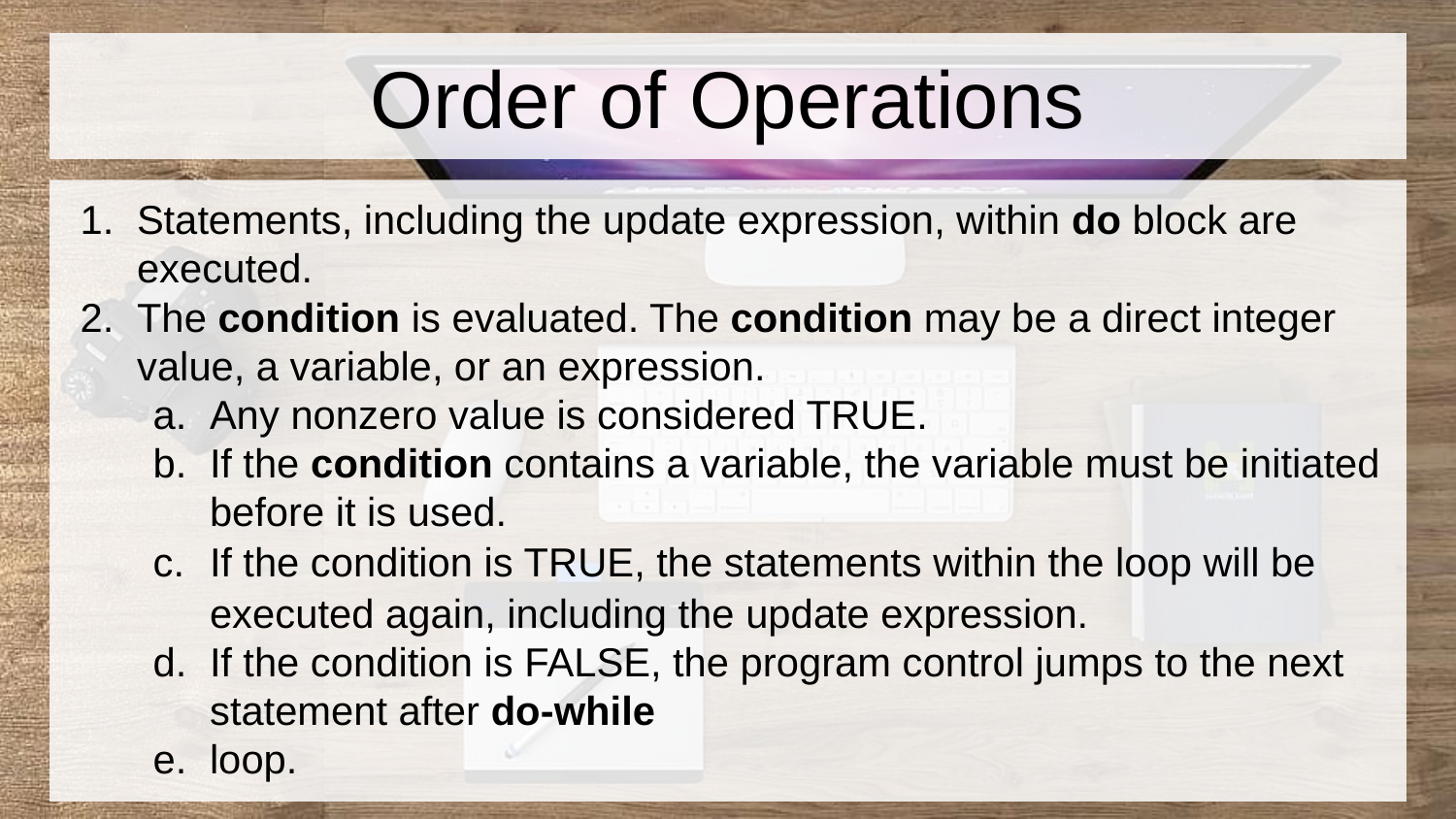

# Order of Operations
Statements, including the update expression, within do block are executed.
The condition is evaluated. The condition may be a direct integer value, a variable, or an expression.
Any nonzero value is considered TRUE.
If the condition contains a variable, the variable must be initiated before it is used.
If the condition is TRUE, the statements within the loop will be executed again, including the update expression.
If the condition is FALSE, the program control jumps to the next statement after do-while
loop.